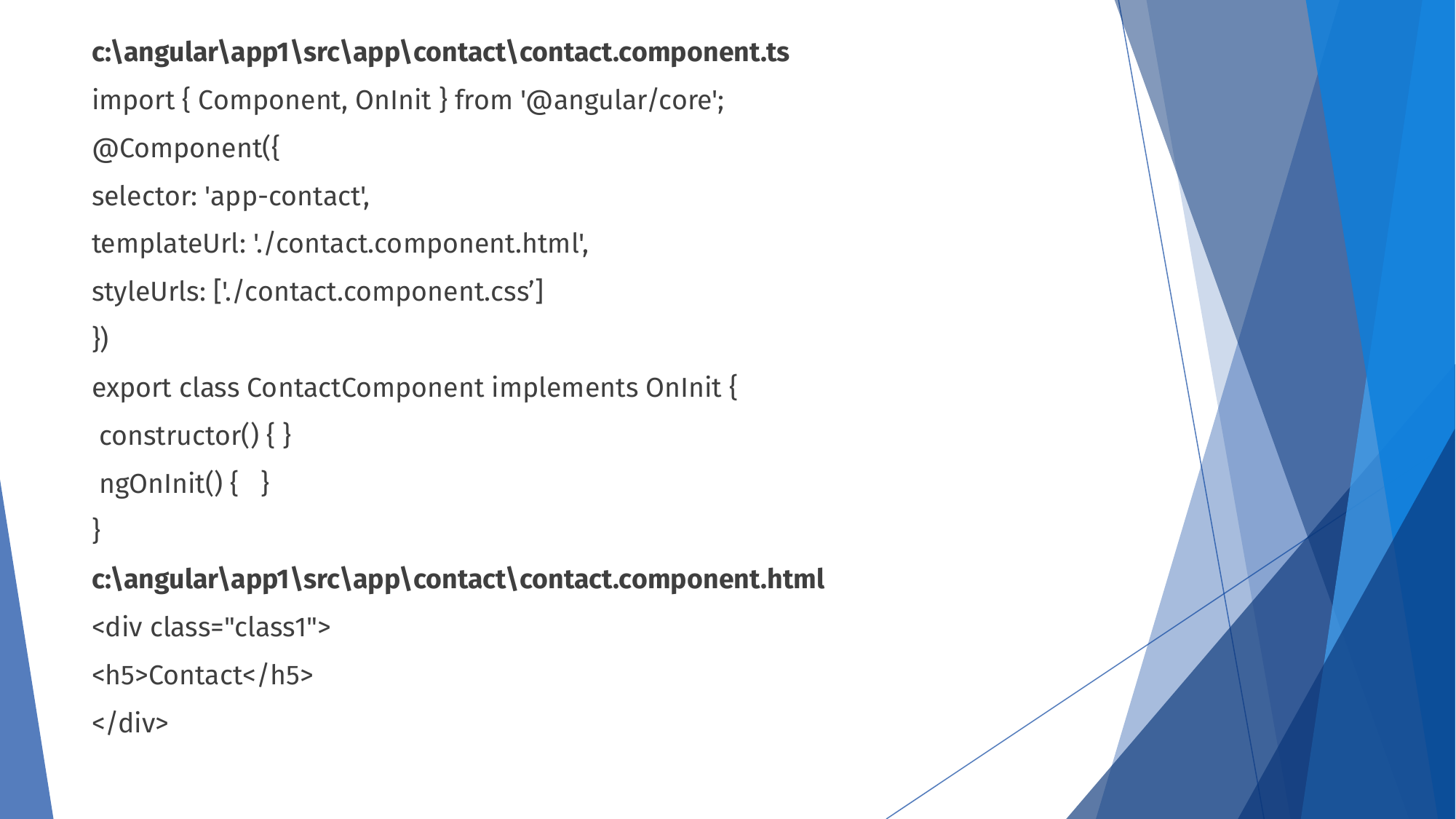

c:\angular\app1\src\app\contact\contact.component.ts
import { Component, OnInit } from '@angular/core';
@Component({
selector: 'app-contact',
templateUrl: './contact.component.html',
styleUrls: ['./contact.component.css’]
})
export class ContactComponent implements OnInit {
 constructor() { }
 ngOnInit() {   }
}
c:\angular\app1\src\app\contact\contact.component.html
<div class="class1">
<h5>Contact</h5>
</div>